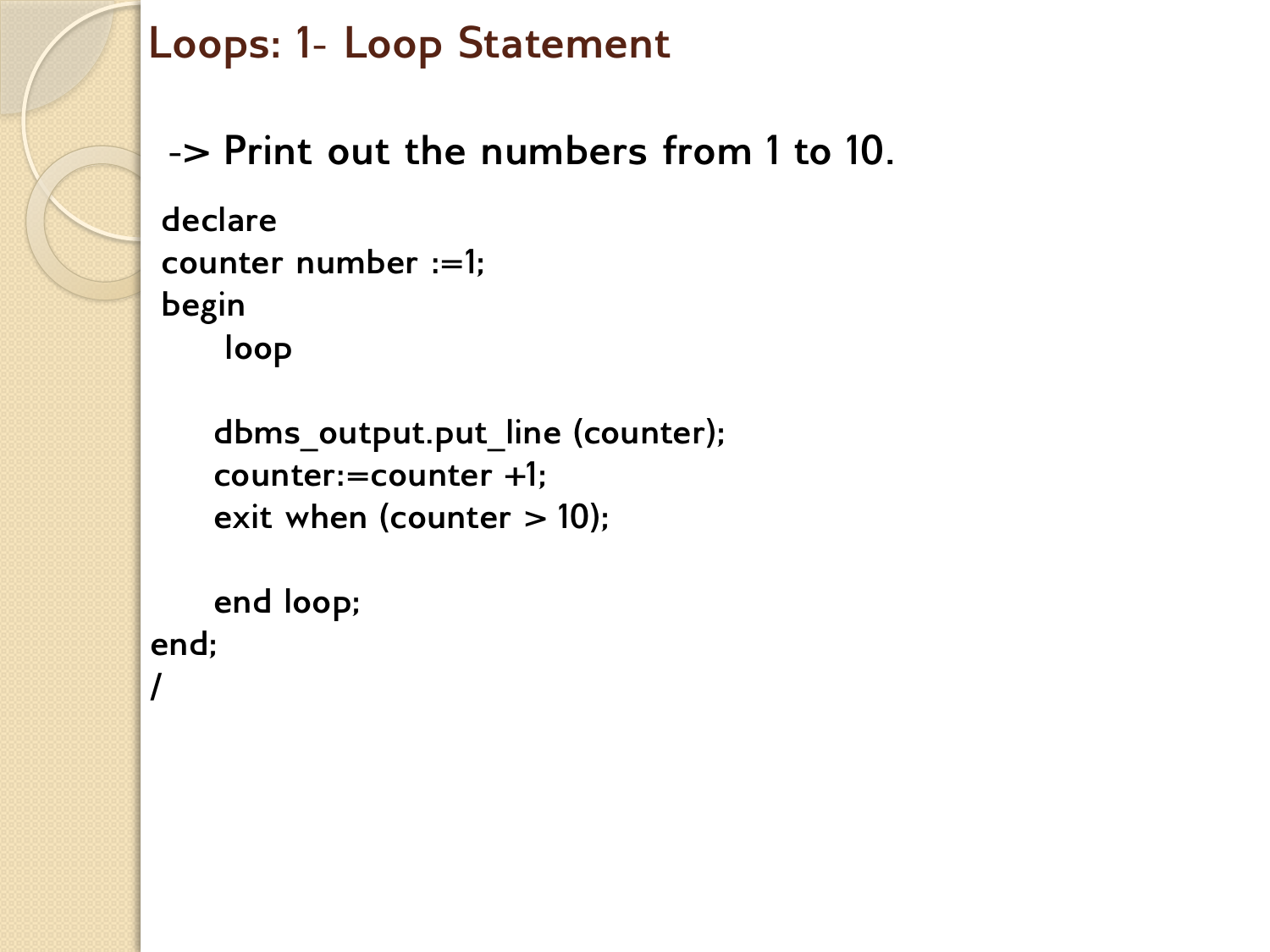

# Loops: 1- Loop Statement
-> Print out the numbers from 1 to 10.
 declare
 counter number :=1;
 begin
 loop

dbms_output.put_line (counter);
counter:=counter +1;
exit when (counter > 10);

end loop;
end;
/